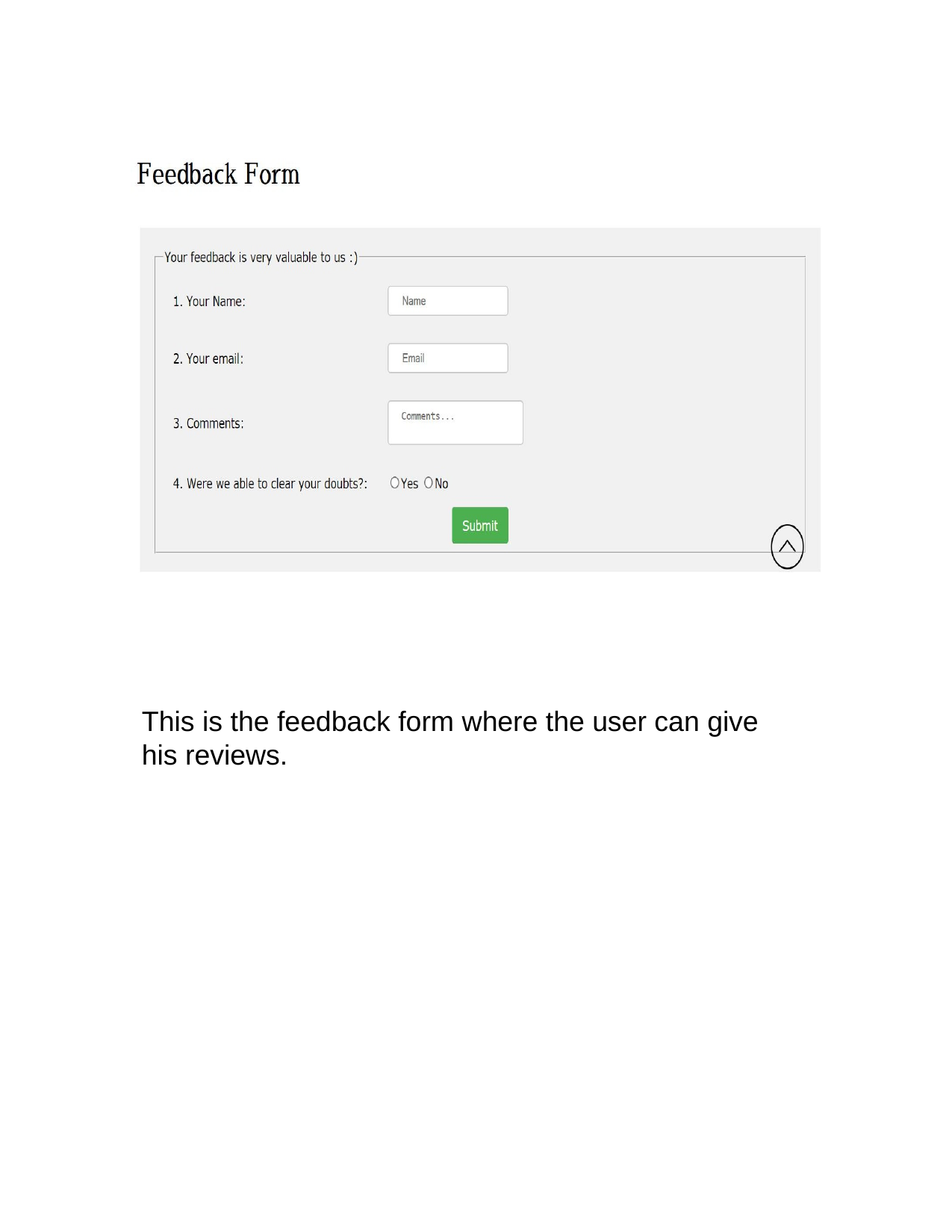

This is the feedback form where the user can give his reviews.